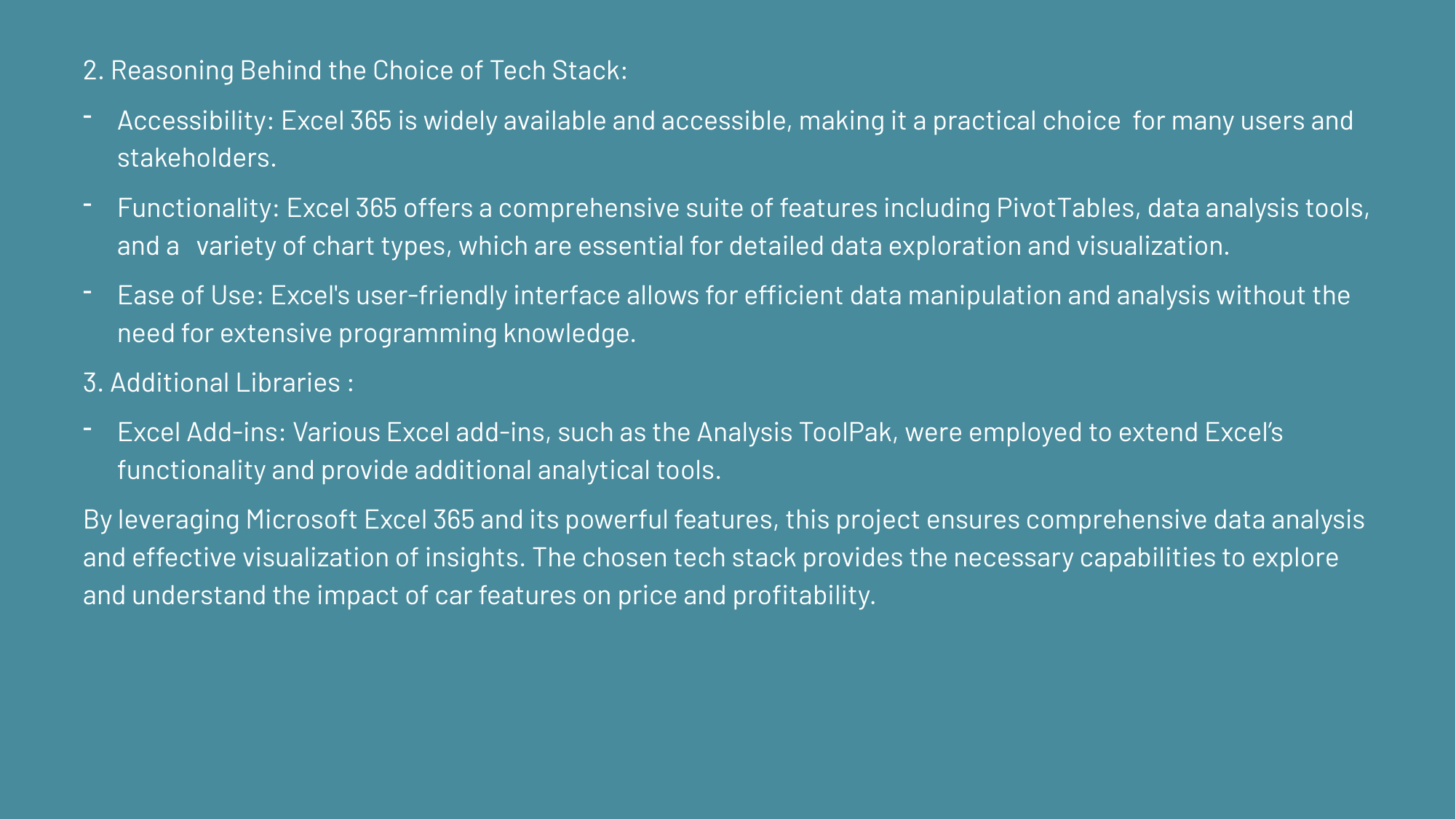

2. Reasoning Behind the Choice of Tech Stack:
Accessibility: Excel 365 is widely available and accessible, making it a practical choice  for many users and   stakeholders.
Functionality: Excel 365 offers a comprehensive suite of features including PivotTables, data analysis tools, and a   variety of chart types, which are essential for detailed data exploration and visualization.
Ease of Use: Excel's user-friendly interface allows for efficient data manipulation and analysis without the need for extensive programming knowledge.
3. Additional Libraries :
Excel Add-ins: Various Excel add-ins, such as the Analysis ToolPak, were employed to extend Excel’s  functionality and provide additional analytical tools.
By leveraging Microsoft Excel 365 and its powerful features, this project ensures comprehensive data analysis and effective visualization of insights. The chosen tech stack provides the necessary capabilities to explore and understand the impact of car features on price and profitability.